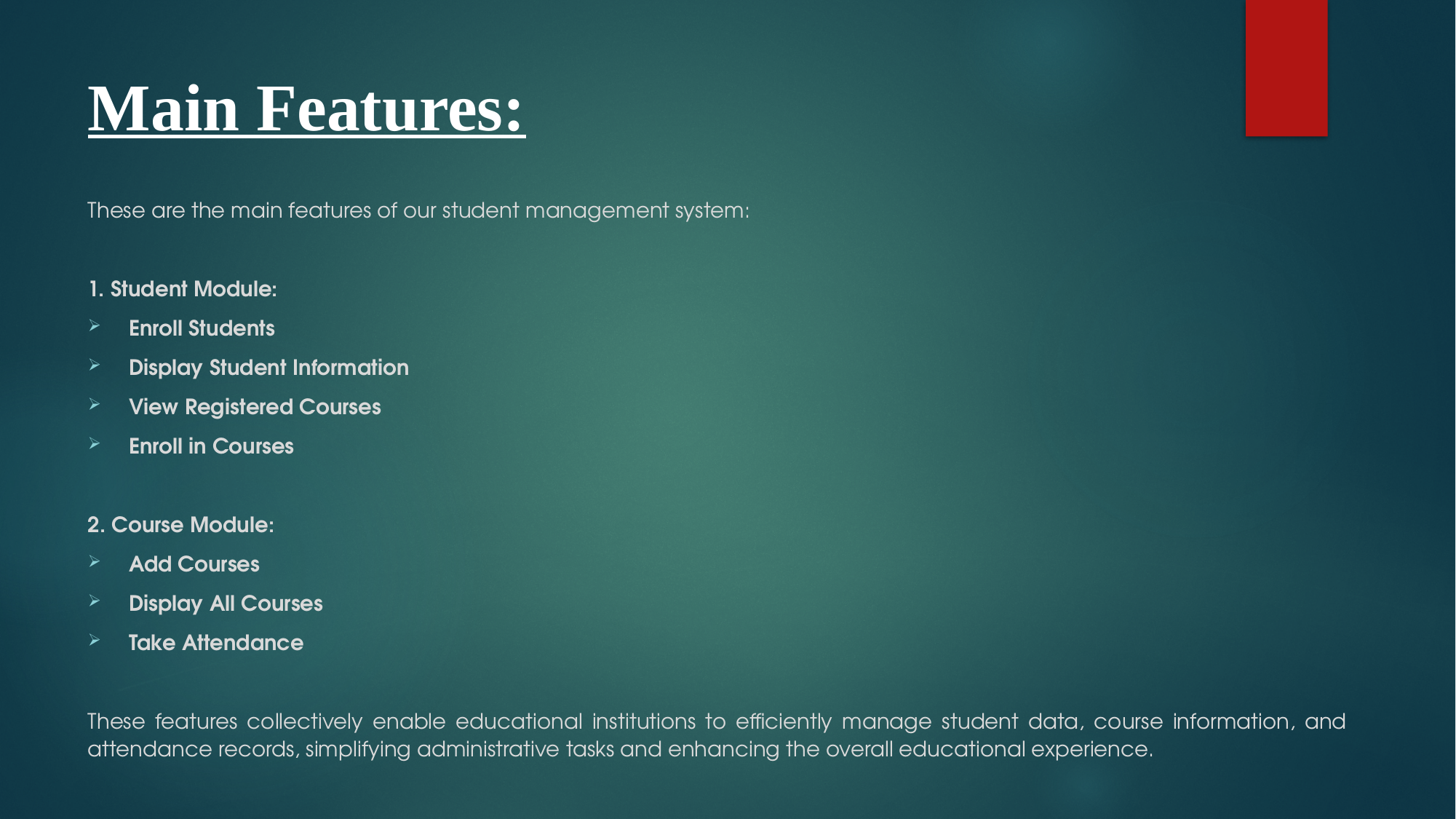

# Main Features:
These are the main features of our student management system:

1. Student Module:
Enroll Students
Display Student Information
View Registered Courses
Enroll in Courses

2. Course Module:
Add Courses
Display All Courses
Take Attendance

These features collectively enable educational institutions to efficiently manage student data, course information, and attendance records, simplifying administrative tasks and enhancing the overall educational experience.